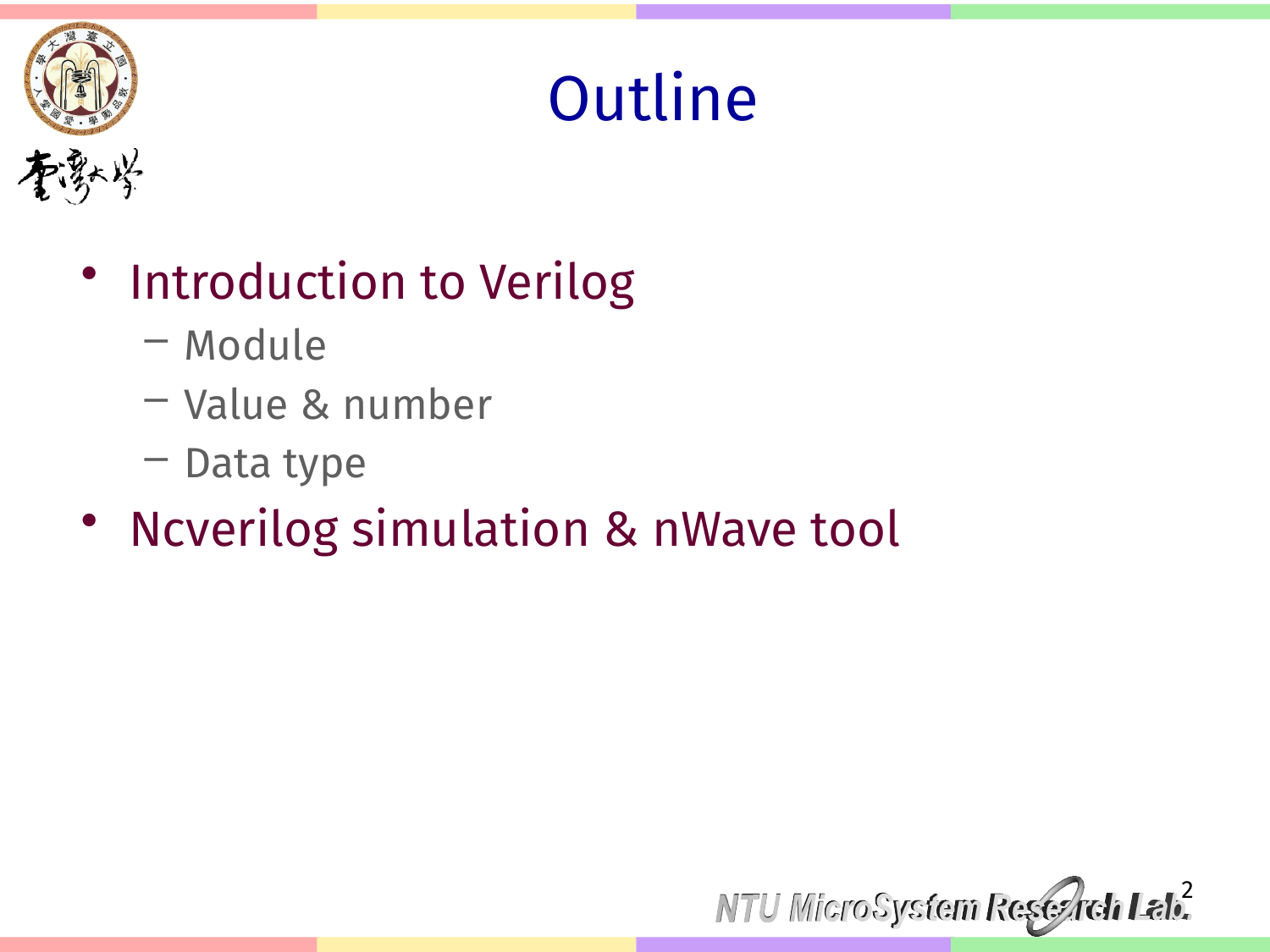

# Outline
Introduction to Verilog
Module
Value & number
Data type
Ncverilog simulation & nWave tool
		2